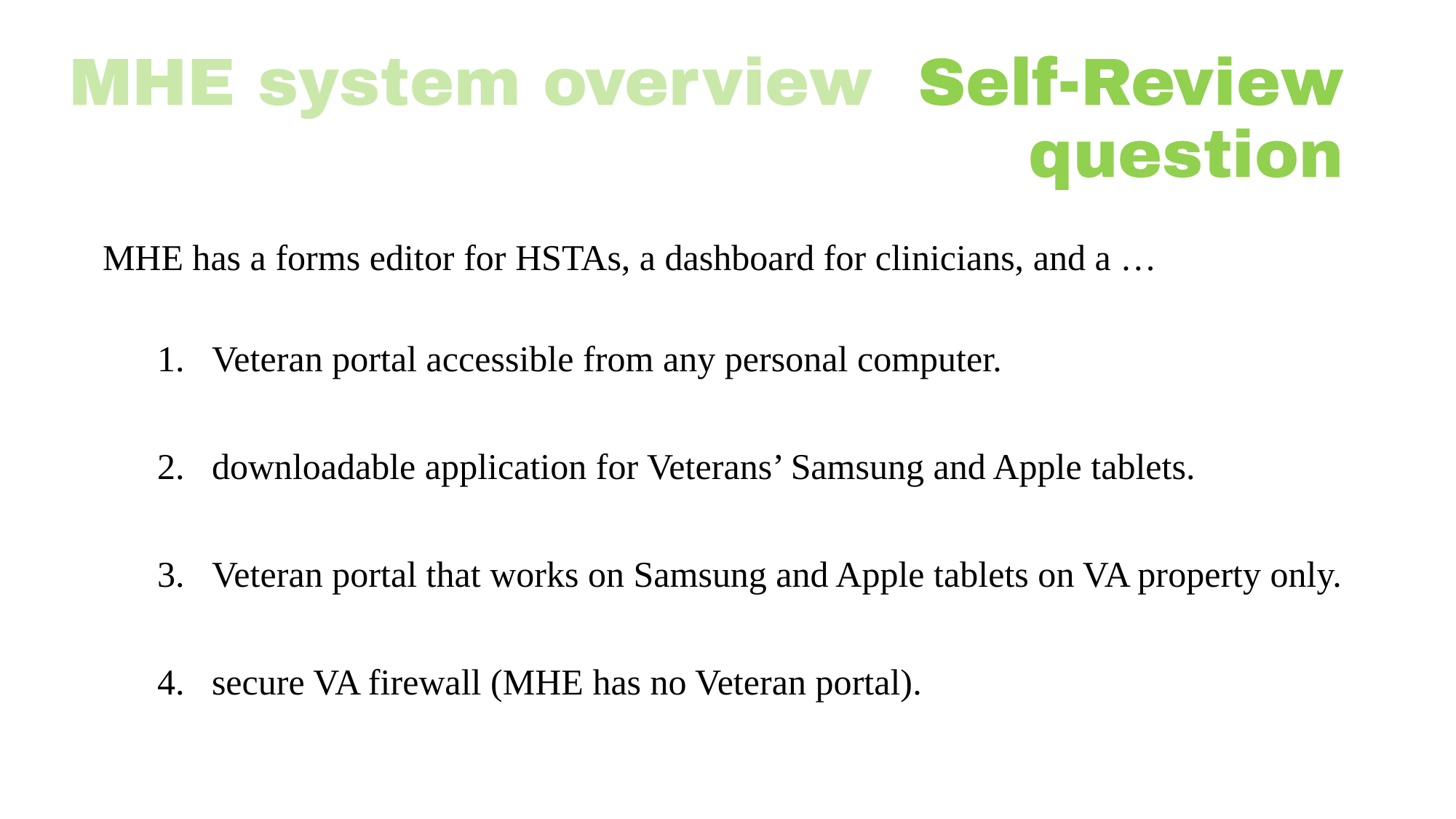

# MHE system overview  Self-Review question
MHE has a forms editor for HSTAs, a dashboard for clinicians, and a …

Veteran portal accessible from any personal computer.

downloadable application for Veterans’ Samsung and Apple tablets.

Veteran portal that works on Samsung and Apple tablets on VA property only.

secure VA firewall (MHE has no Veteran portal).